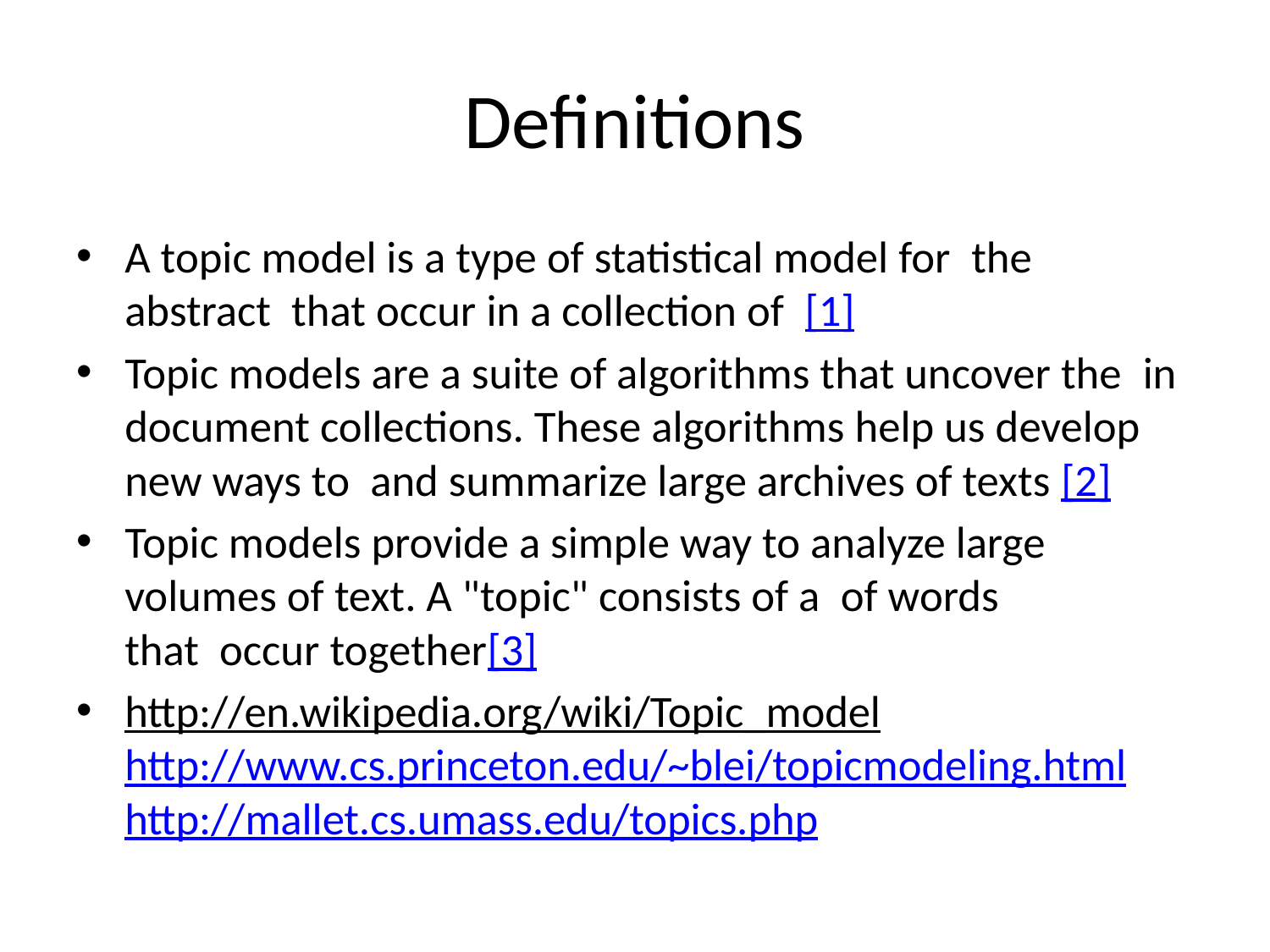

# Definitions
A topic model is a type of statistical model for  the abstract  that occur in a collection of  [1]
Topic models are a suite of algorithms that uncover the  in document collections. These algorithms help us develop new ways to  and summarize large archives of texts [2]
Topic models provide a simple way to analyze large volumes of text. A "topic" consists of a  of words that  occur together[3]
http://en.wikipedia.org/wiki/Topic_model
http://www.cs.princeton.edu/~blei/topicmodeling.html
http://mallet.cs.umass.edu/topics.php